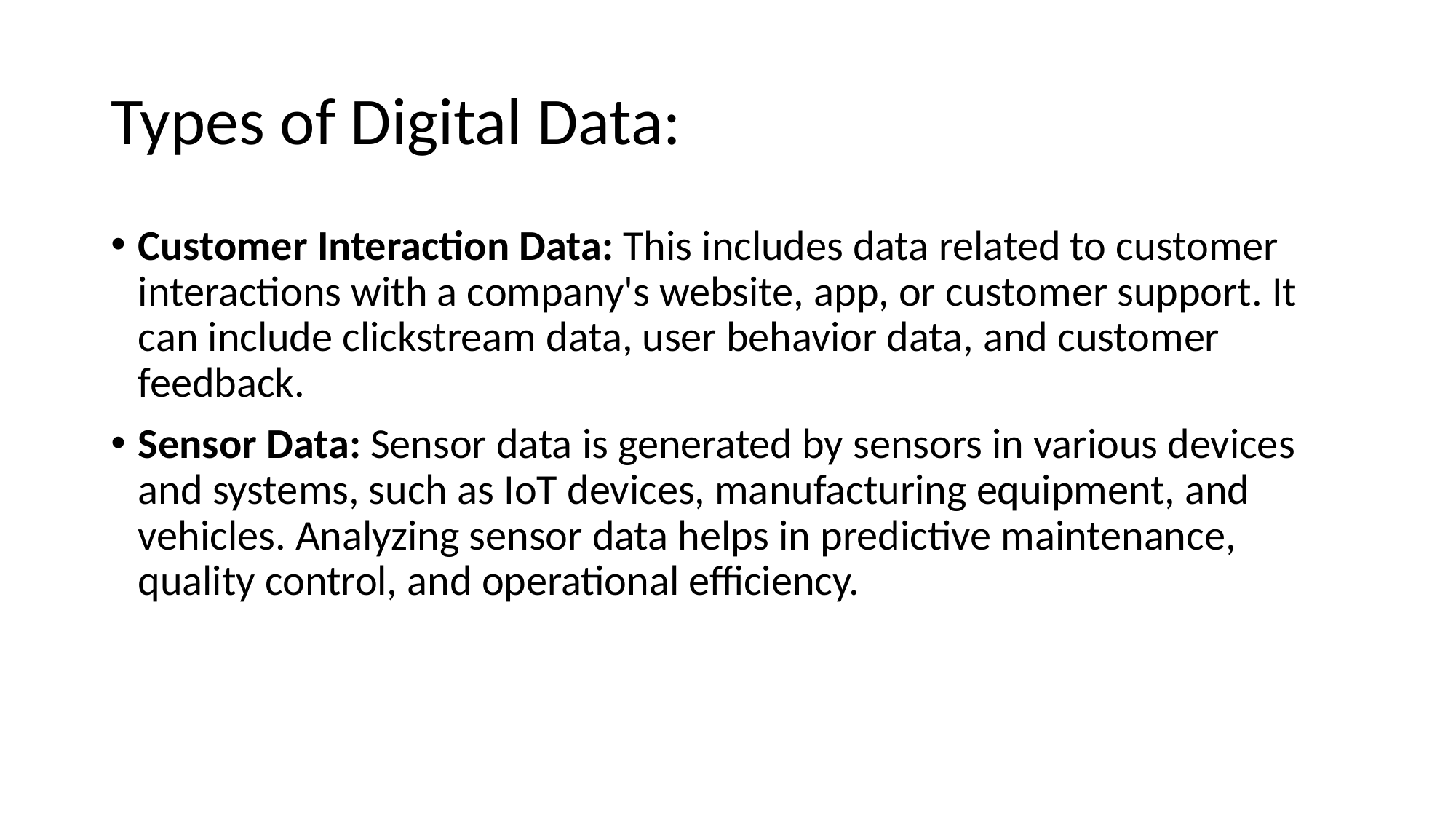

# Types of Digital Data:
Customer Interaction Data: This includes data related to customer interactions with a company's website, app, or customer support. It can include clickstream data, user behavior data, and customer feedback.
Sensor Data: Sensor data is generated by sensors in various devices and systems, such as IoT devices, manufacturing equipment, and vehicles. Analyzing sensor data helps in predictive maintenance, quality control, and operational efficiency.